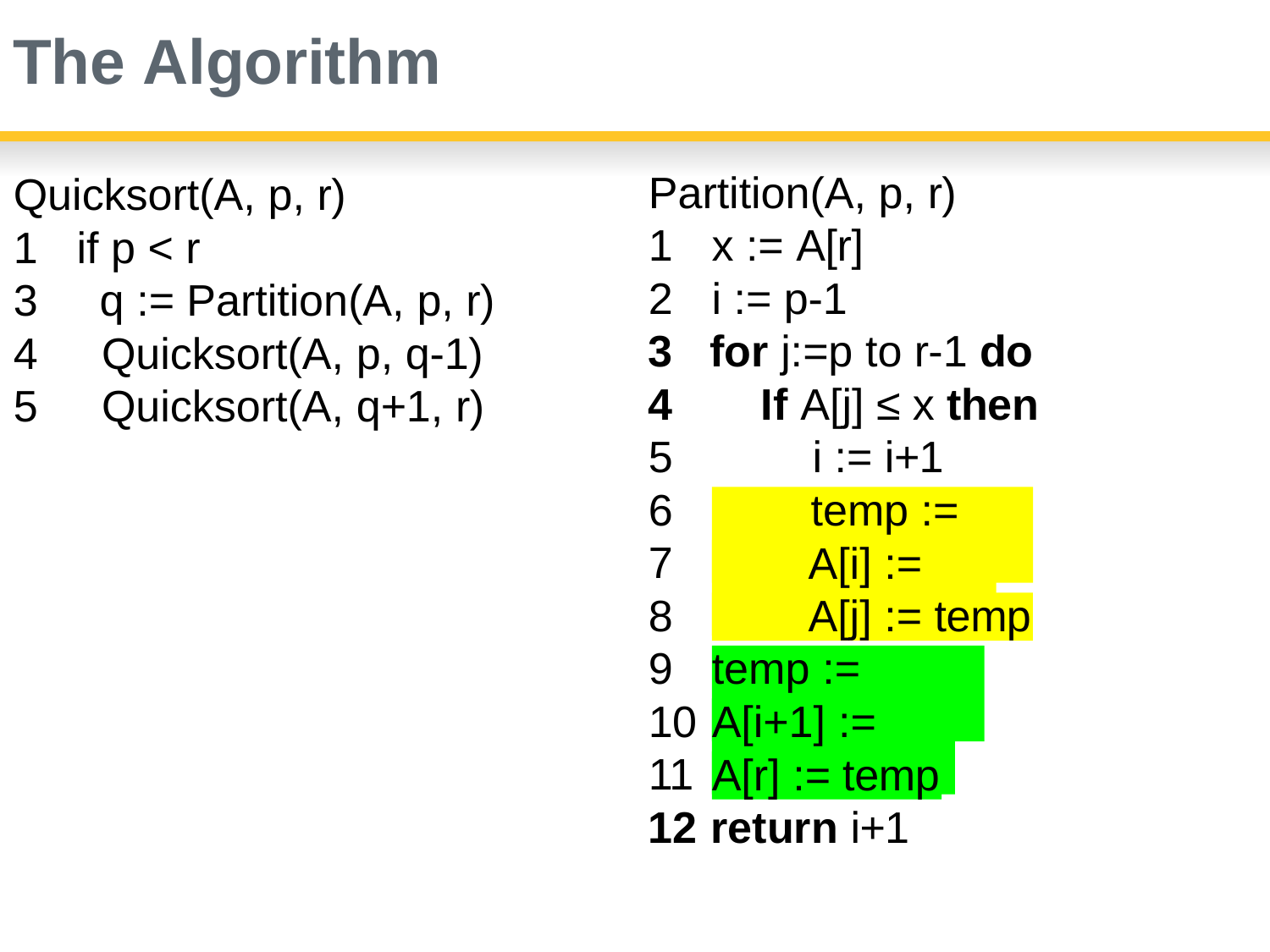

# The Algorithm
Partition(A, p, r)
Quicksort(A, p, r)
1	if p < r
q := Partition(A, p, r)
Quicksort(A, p, q-1)
Quicksort(A, q+1, r)
1	x := A[r]
2	i := p-1
for j:=p to r-1 do
If A[j] ≤ x then
5	i := i+1
6
7
8
9
10
11
temp := A[i]
A[i] := A[j]
A[j] := temp
temp := A[i+1]
A[i+1] := A[r]
A[r] := temp
12 return i+1